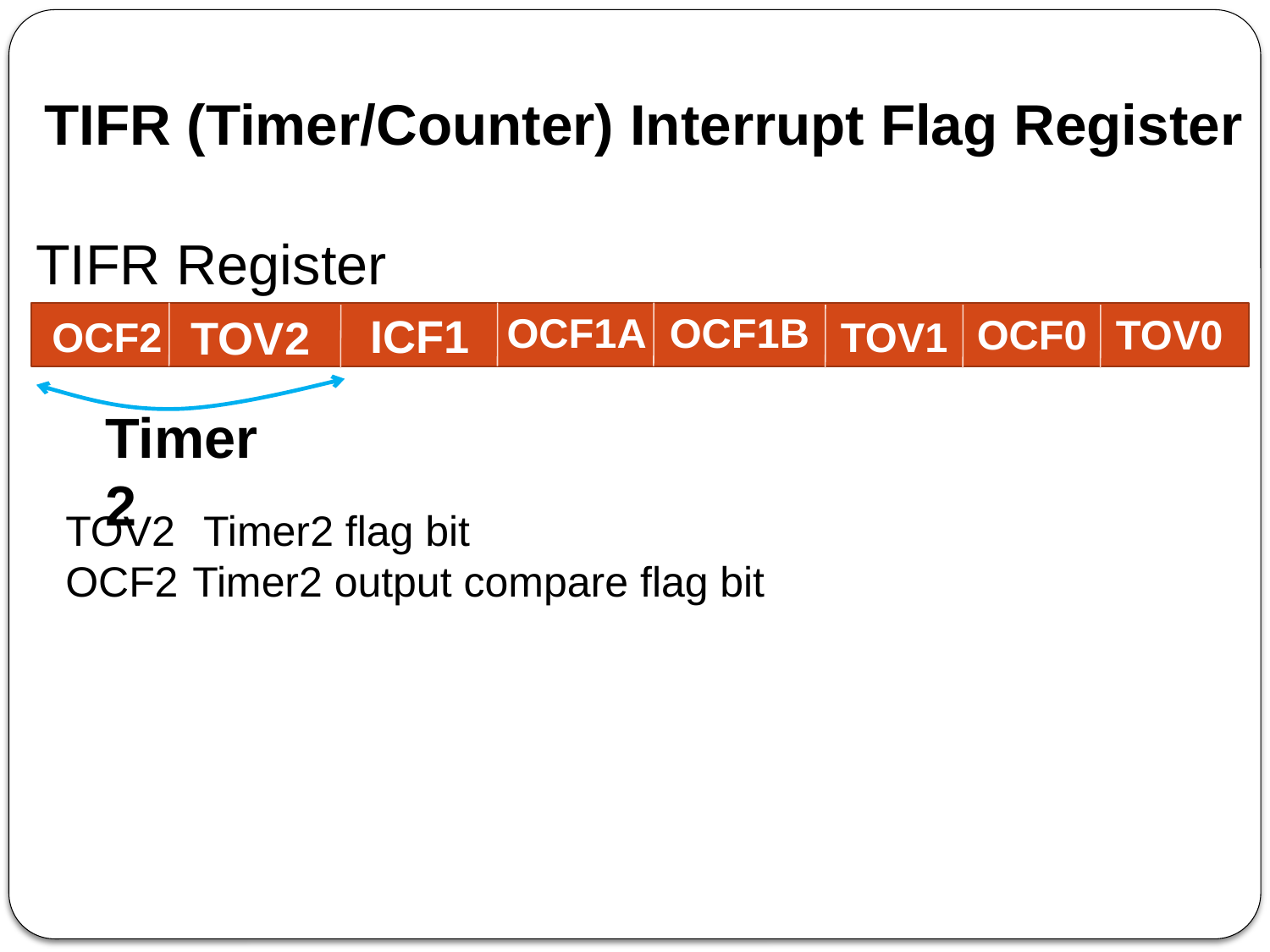

# TIFR (Timer/Counter) Interrupt Flag Register
TIFR Register
OCF1A
OCF1B
ICF1
TOV0

TOV2
OCF0
OCF2
TOV1

Timer 2
TOV2	 Timer2 flag bit
OCF2	Timer2 output compare flag bit